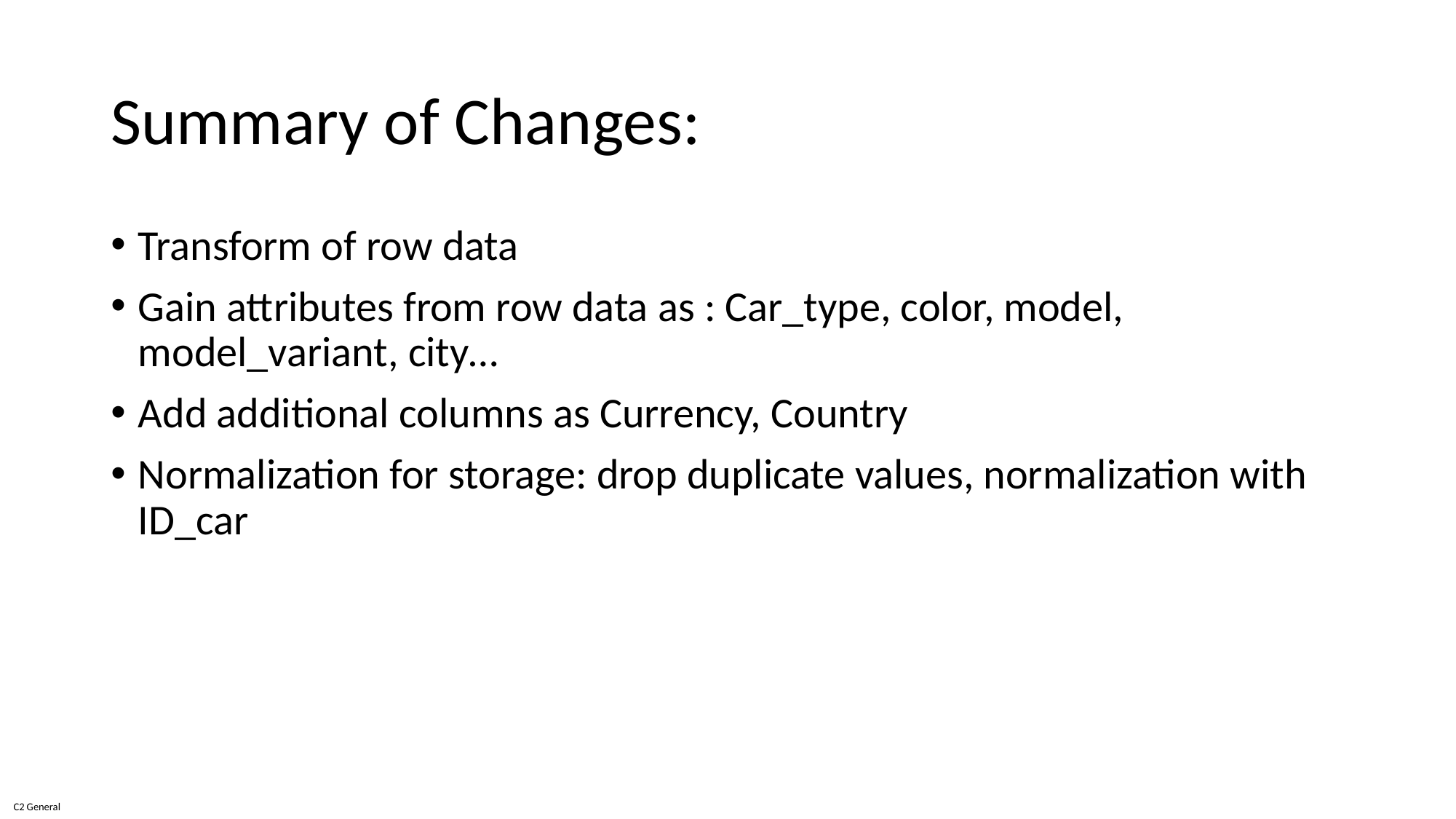

# Summary of Changes:
Transform of row data
Gain attributes from row data as : Car_type, color, model, model_variant, city…
Add additional columns as Currency, Country
Normalization for storage: drop duplicate values, normalization with ID_car